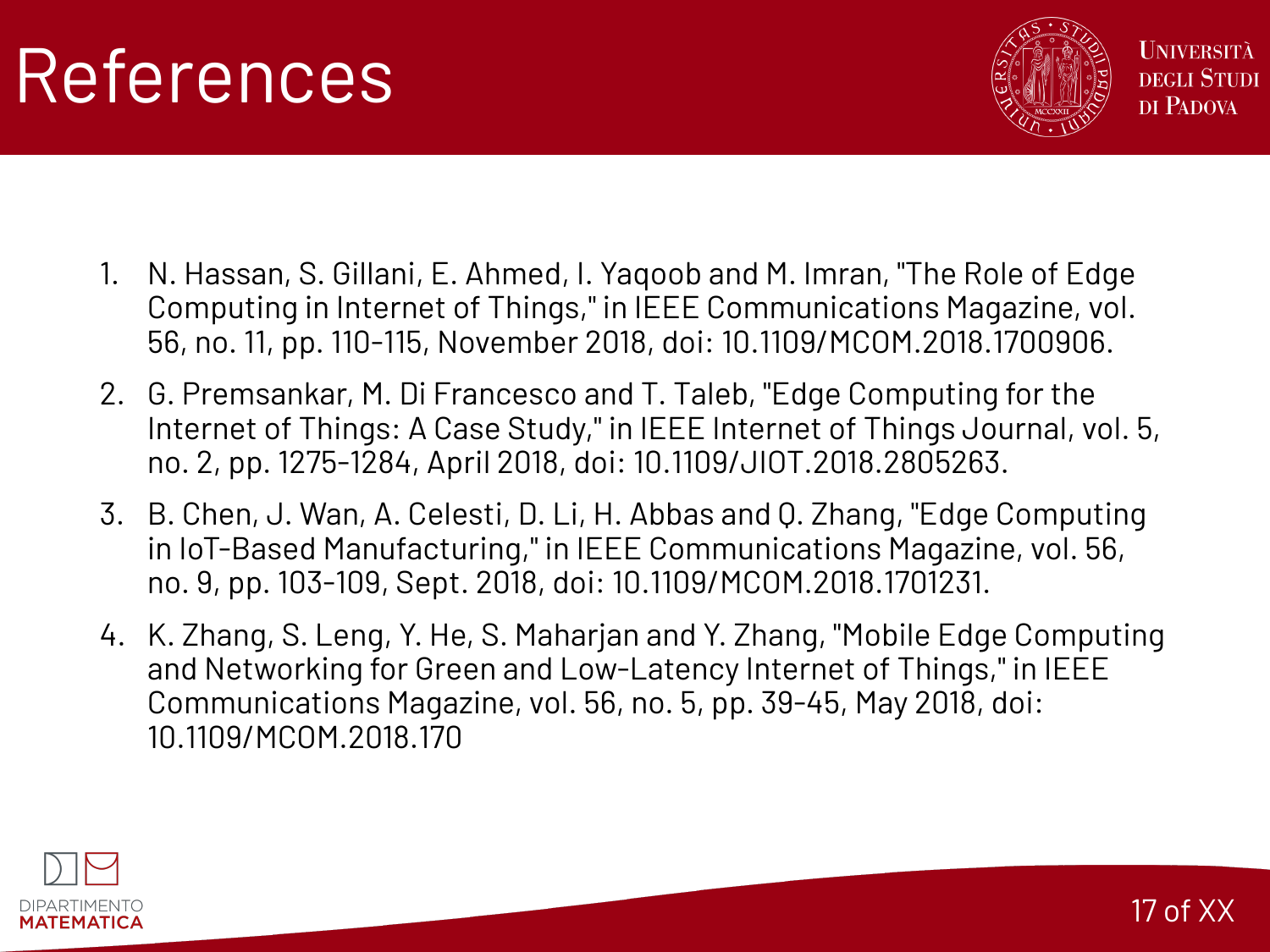

# References

N. Hassan, S. Gillani, E. Ahmed, I. Yaqoob and M. Imran, "The Role of Edge Computing in Internet of Things," in IEEE Communications Magazine, vol. 56, no. 11, pp. 110-115, November 2018, doi: 10.1109/MCOM.2018.1700906.
G. Premsankar, M. Di Francesco and T. Taleb, "Edge Computing for the Internet of Things: A Case Study," in IEEE Internet of Things Journal, vol. 5, no. 2, pp. 1275-1284, April 2018, doi: 10.1109/JIOT.2018.2805263.
B. Chen, J. Wan, A. Celesti, D. Li, H. Abbas and Q. Zhang, "Edge Computing in IoT-Based Manufacturing," in IEEE Communications Magazine, vol. 56, no. 9, pp. 103-109, Sept. 2018, doi: 10.1109/MCOM.2018.1701231.
K. Zhang, S. Leng, Y. He, S. Maharjan and Y. Zhang, "Mobile Edge Computing and Networking for Green and Low-Latency Internet of Things," in IEEE Communications Magazine, vol. 56, no. 5, pp. 39-45, May 2018, doi: 10.1109/MCOM.2018.170

17 of XX